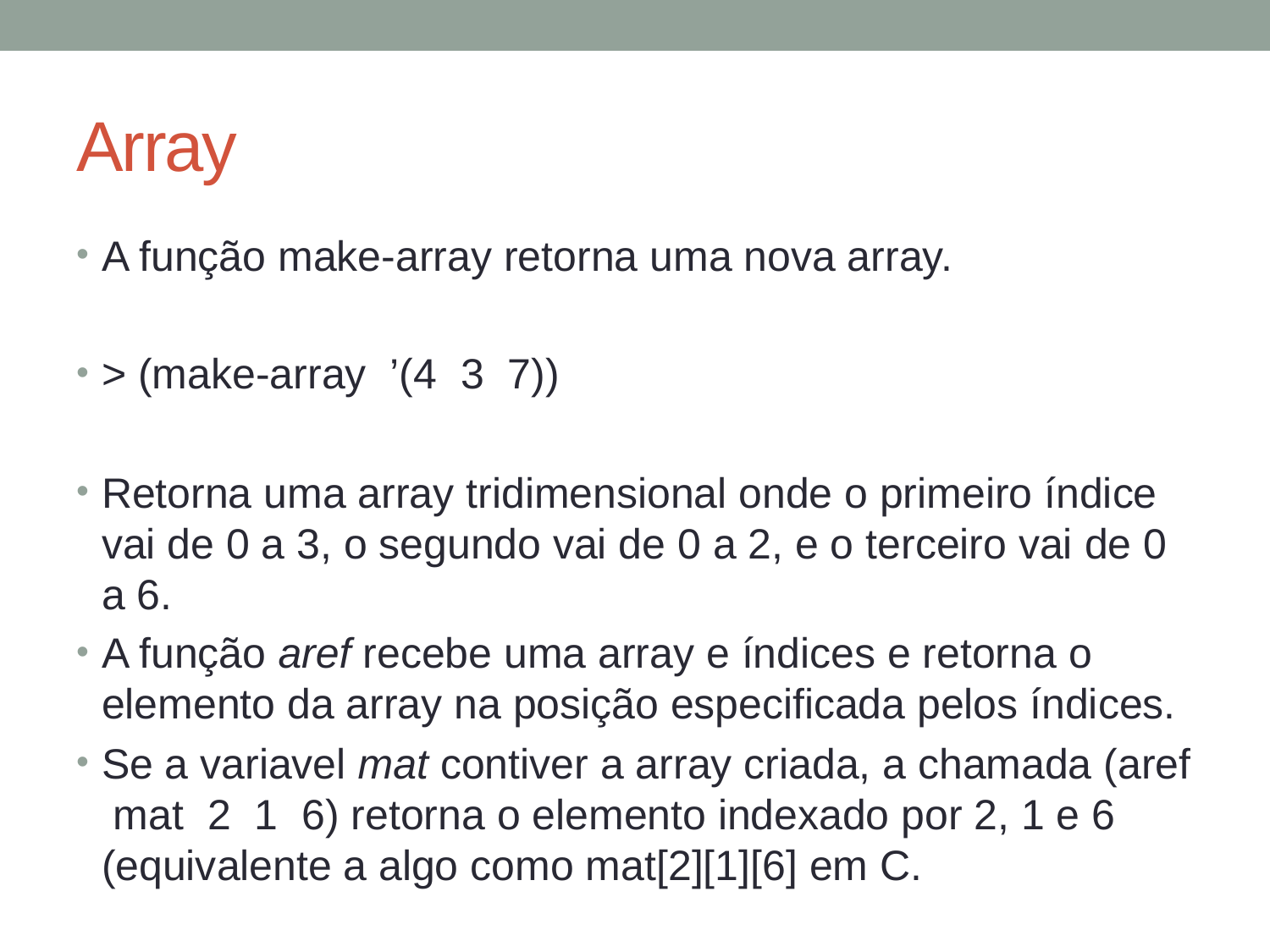

# Array
A função make-array retorna uma nova array.

> (make-array  ’(4  3  7))

Retorna uma array tridimensional onde o primeiro índice vai de 0 a 3, o segundo vai de 0 a 2, e o terceiro vai de 0 a 6.
A função aref recebe uma array e índices e retorna o elemento da array na posição especificada pelos índices.
Se a variavel mat contiver a array criada, a chamada (aref  mat  2  1  6) retorna o elemento indexado por 2, 1 e 6 (equivalente a algo como mat[2][1][6] em C.